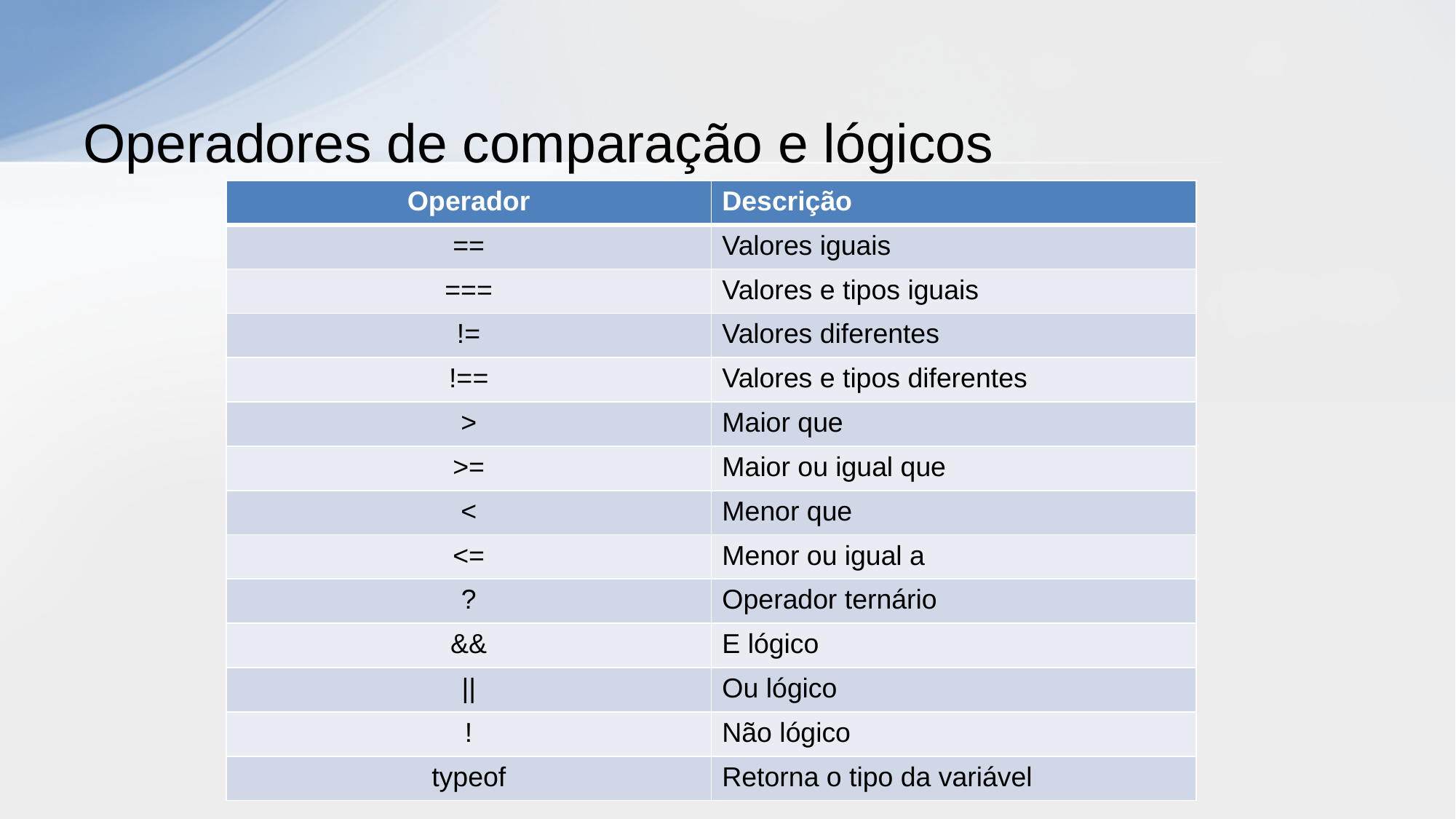

# Operadores de comparação e lógicos
| Operador | Descrição |
| --- | --- |
| == | Valores iguais |
| === | Valores e tipos iguais |
| != | Valores diferentes |
| !== | Valores e tipos diferentes |
| > | Maior que |
| >= | Maior ou igual que |
| < | Menor que |
| <= | Menor ou igual a |
| ? | Operador ternário |
| && | E lógico |
| || | Ou lógico |
| ! | Não lógico |
| typeof | Retorna o tipo da variável |